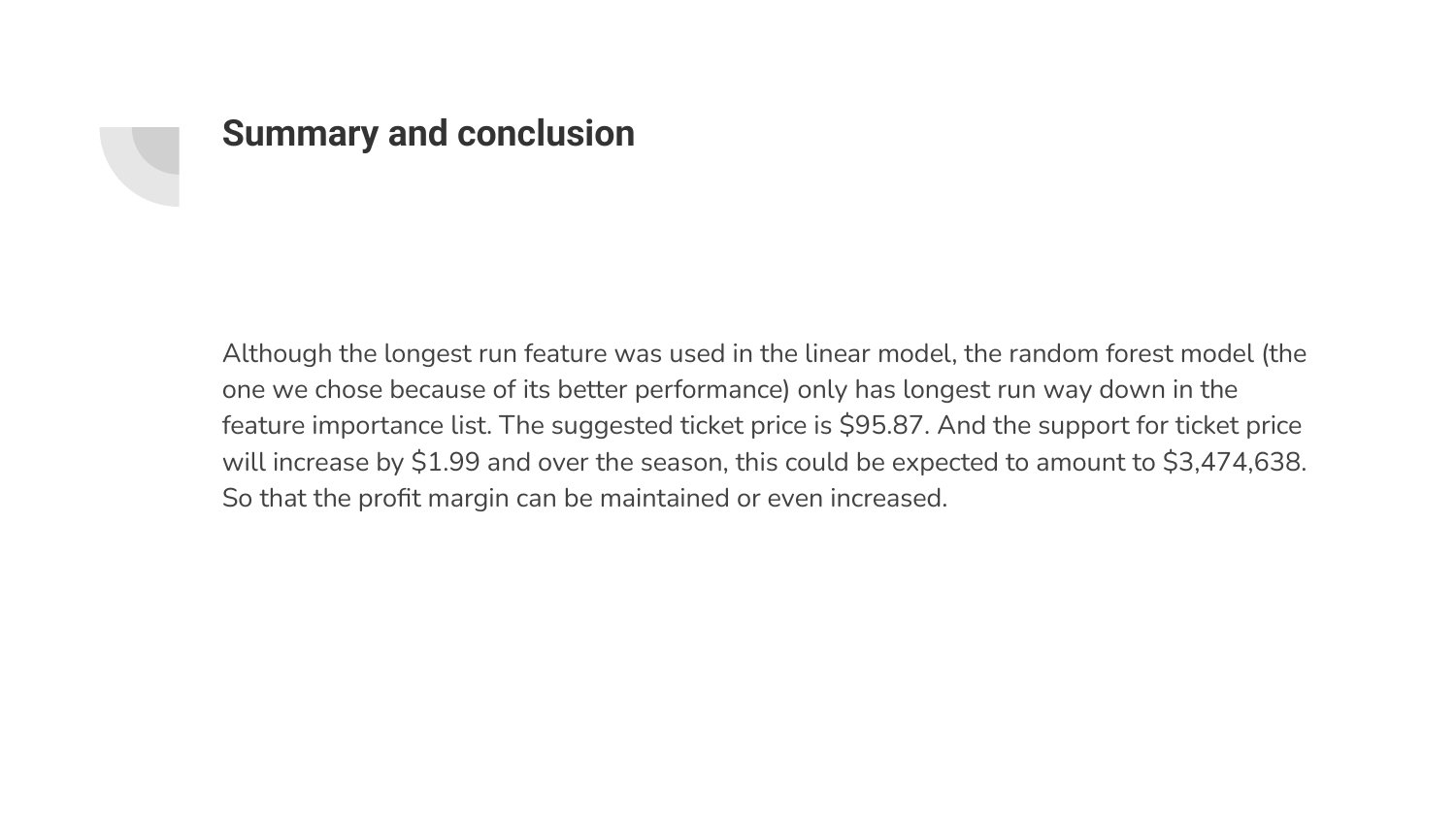

# Summary and conclusion
Although the longest run feature was used in the linear model, the random forest model (the one we chose because of its better performance) only has longest run way down in the feature importance list. The suggested ticket price is $95.87. And the support for ticket price will increase by $1.99 and over the season, this could be expected to amount to $3,474,638. So that the profit margin can be maintained or even increased.